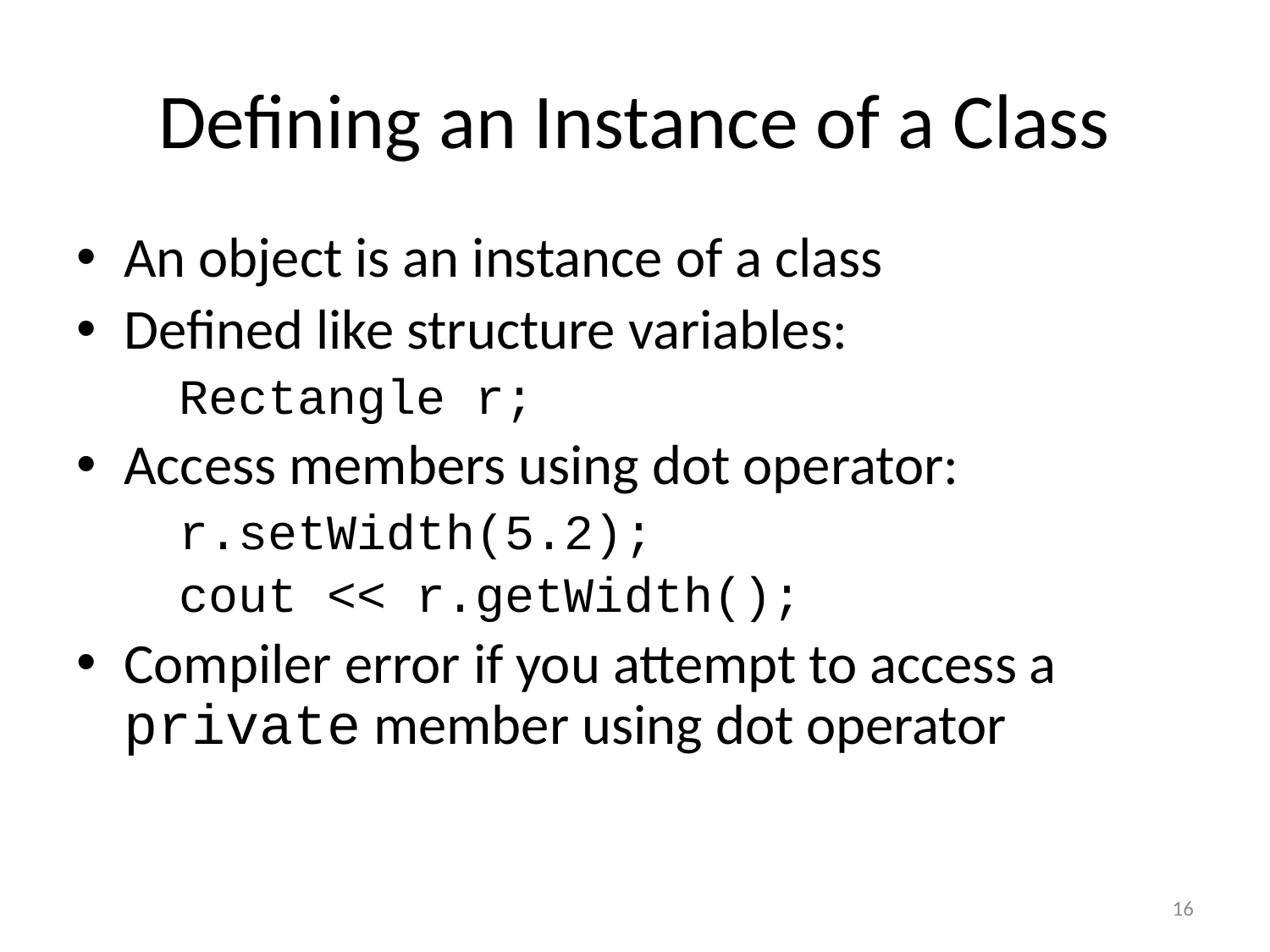

# Defining an Instance of a Class
An object is an instance of a class
Defined like structure variables:
	Rectangle r;
Access members using dot operator:
	r.setWidth(5.2);
	cout << r.getWidth();
Compiler error if you attempt to access a private member using dot operator
16